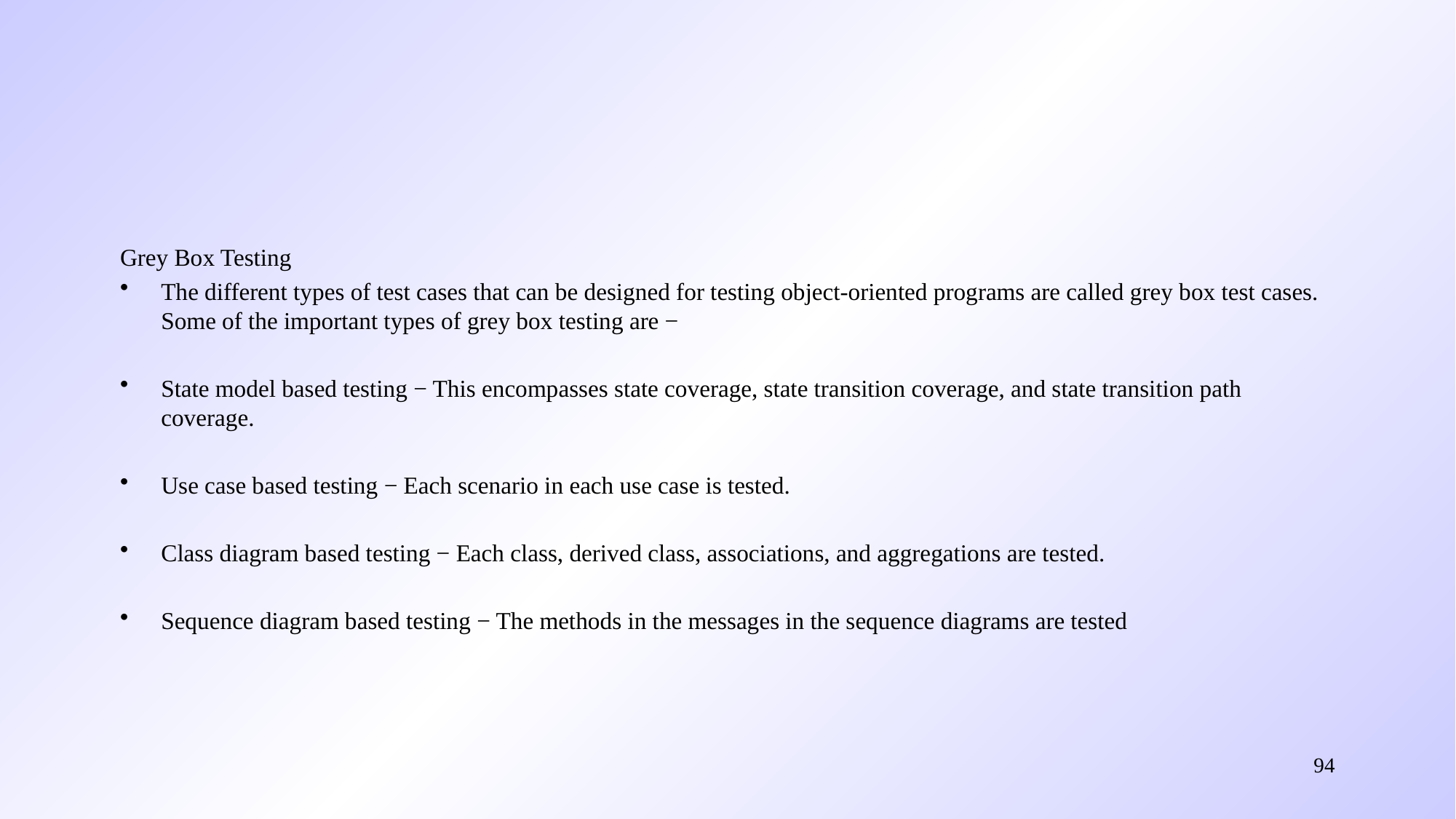

#
Grey Box Testing
The different types of test cases that can be designed for testing object-oriented programs are called grey box test cases. Some of the important types of grey box testing are −

State model based testing − This encompasses state coverage, state transition coverage, and state transition path coverage.

Use case based testing − Each scenario in each use case is tested.

Class diagram based testing − Each class, derived class, associations, and aggregations are tested.

Sequence diagram based testing − The methods in the messages in the sequence diagrams are tested
94